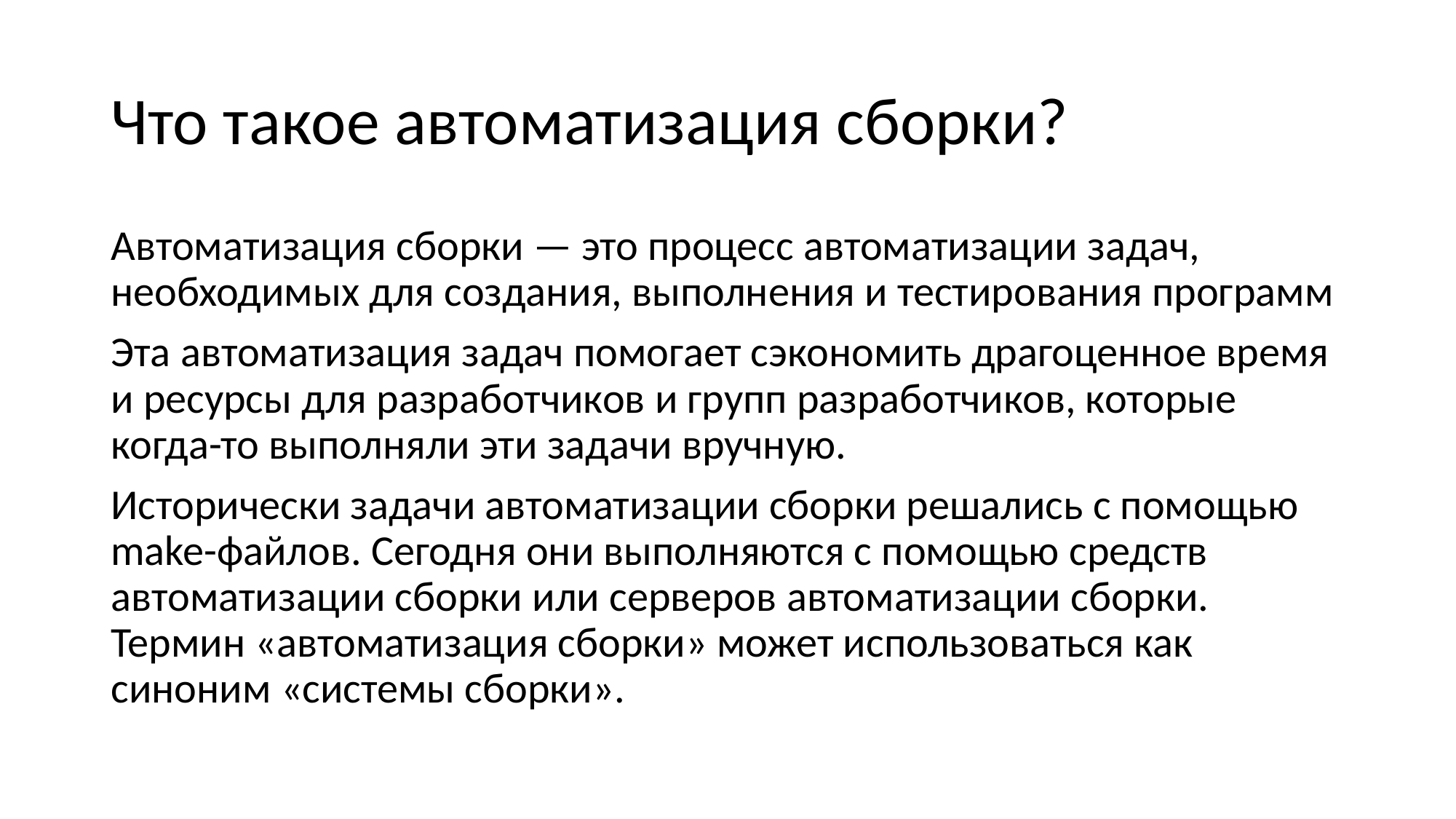

# Что такое автоматизация сборки?
Автоматизация сборки — это процесс автоматизации задач, необходимых для создания, выполнения и тестирования программ
Эта автоматизация задач помогает сэкономить драгоценное время и ресурсы для разработчиков и групп разработчиков, которые когда-то выполняли эти задачи вручную.
Исторически задачи автоматизации сборки решались с помощью make-файлов. Сегодня они выполняются с помощью средств автоматизации сборки или серверов автоматизации сборки. Термин «автоматизация сборки» может использоваться как синоним «системы сборки».